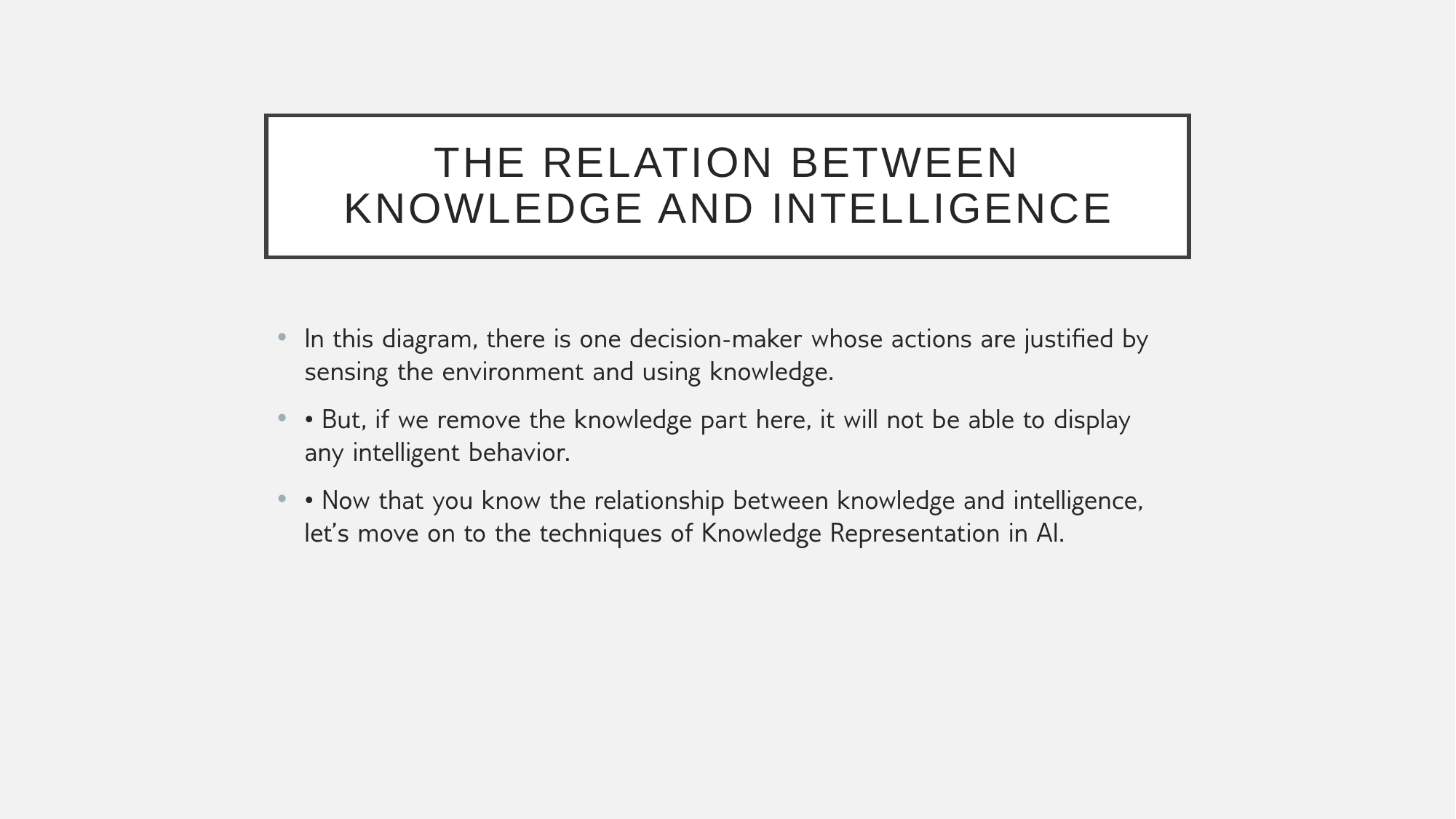

# The relation between knowledge and intelligence
In this diagram, there is one decision-maker whose actions are justified by sensing the environment and using knowledge.
• But, if we remove the knowledge part here, it will not be able to display any intelligent behavior.
• Now that you know the relationship between knowledge and intelligence, let’s move on to the techniques of Knowledge Representation in AI.